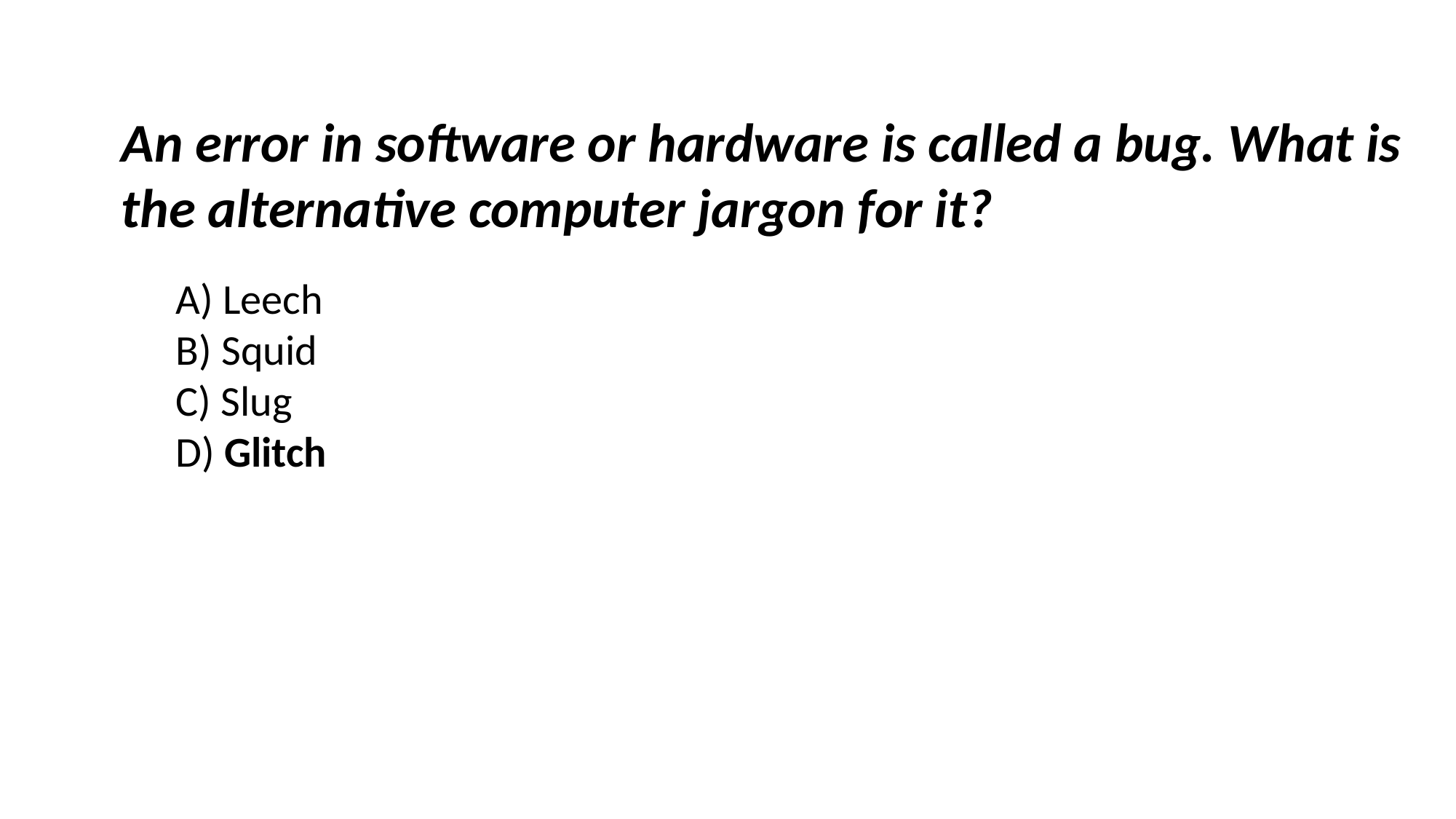

An error in software or hardware is called a bug. What is the alternative computer jargon for it?

A) Leech
B) Squid
C) Slug
D) Glitch